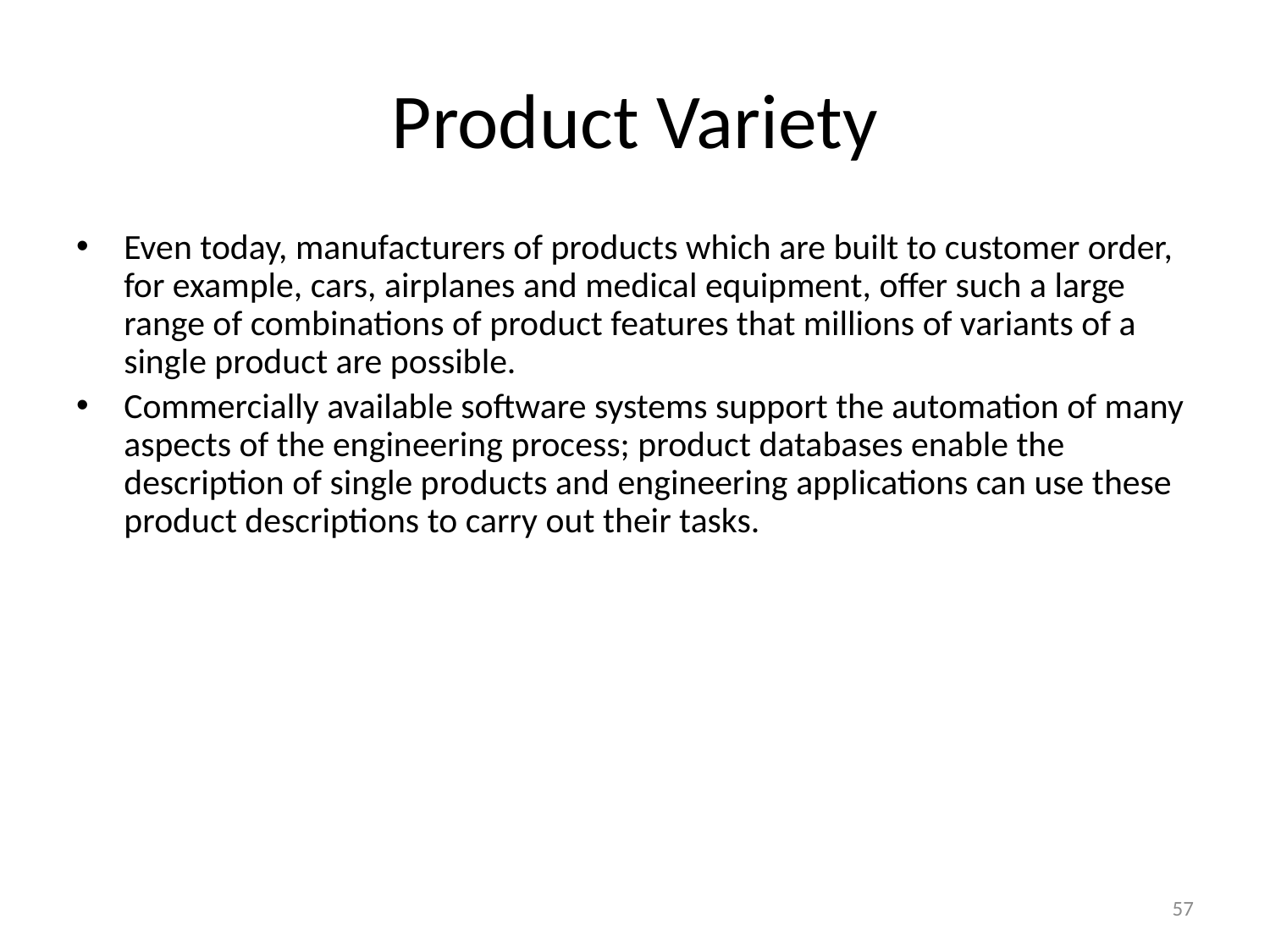

# Product Variety
Even today, manufacturers of products which are built to customer order, for example, cars, airplanes and medical equipment, offer such a large range of combinations of product features that millions of variants of a single product are possible.
Commercially available software systems support the automation of many aspects of the engineering process; product databases enable the description of single products and engineering applications can use these product descriptions to carry out their tasks.
57